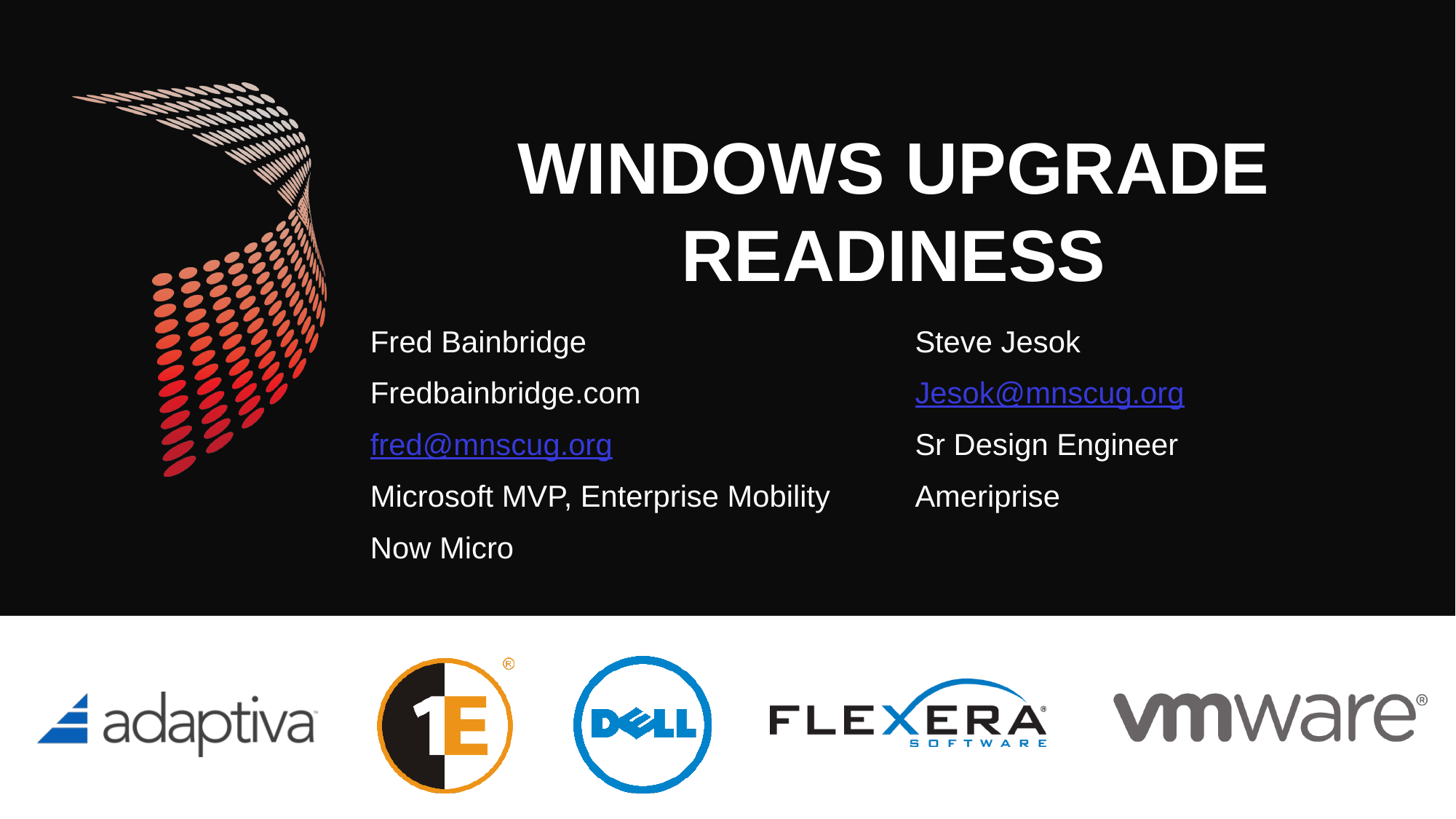

# Windows Upgrade Readiness
Fred Bainbridge
Fredbainbridge.com
fred@mnscug.org
Microsoft MVP, Enterprise Mobility
Now Micro
Steve Jesok
Jesok@mnscug.org
Sr Design Engineer
Ameriprise